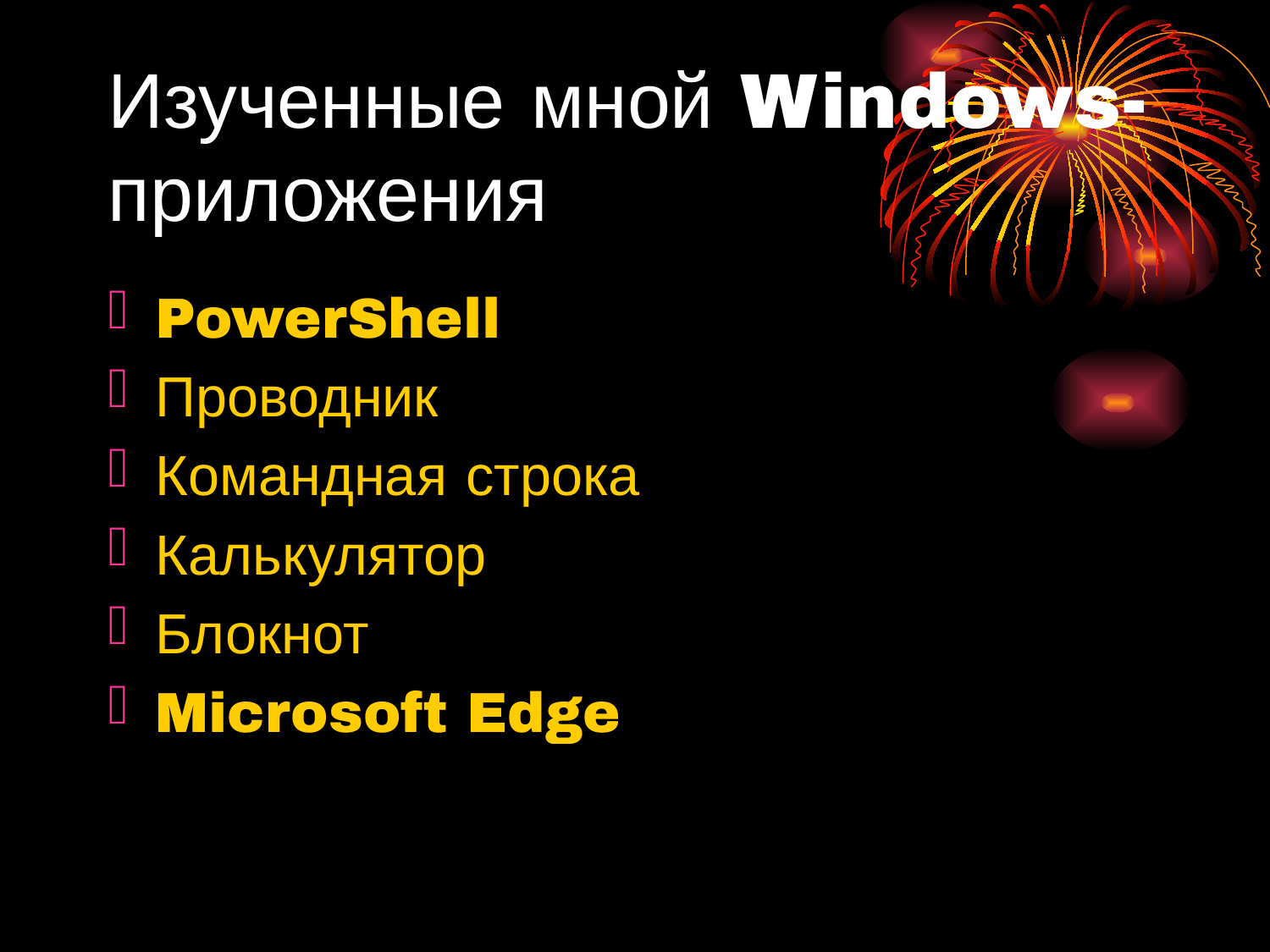

# Изученные мной Windows-приложения
PowerShell
Проводник
Командная строка
Калькулятор
Блокнот
Microsoft Edge